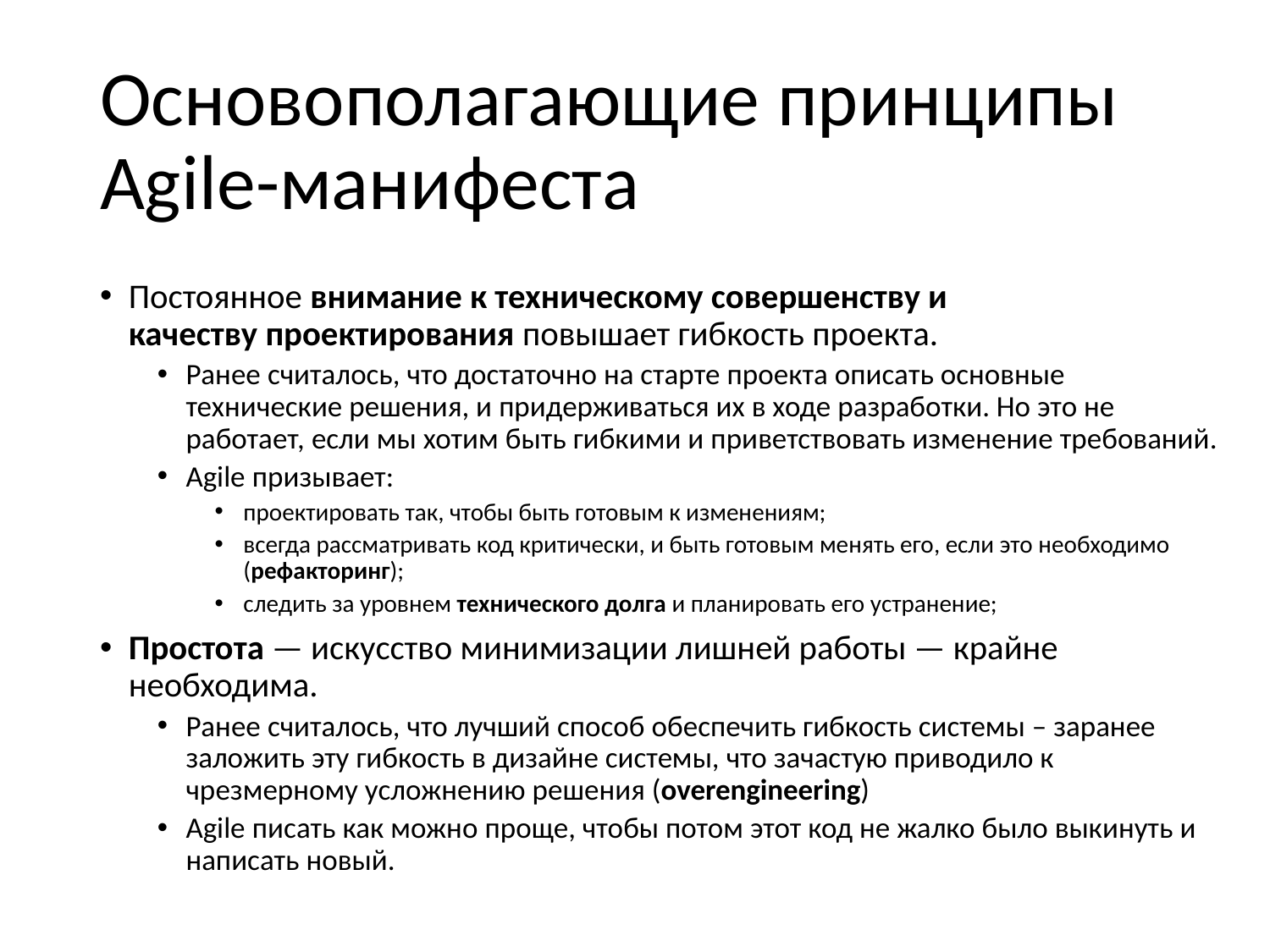

# Основополагающие принципы Agile-манифеста
Постоянное внимание к техническому совершенству и качеству проектирования повышает гибкость проекта.
Ранее считалось, что достаточно на старте проекта описать основные технические решения, и придерживаться их в ходе разработки. Но это не работает, если мы хотим быть гибкими и приветствовать изменение требований.
Agile призывает:
проектировать так, чтобы быть готовым к изменениям;
всегда рассматривать код критически, и быть готовым менять его, если это необходимо (рефакторинг);
следить за уровнем технического долга и планировать его устранение;
Простота — искусство минимизации лишней работы — крайне необходима.
Ранее считалось, что лучший способ обеспечить гибкость системы – заранее заложить эту гибкость в дизайне системы, что зачастую приводило к чрезмерному усложнению решения (overengineering)
Agile писать как можно проще, чтобы потом этот код не жалко было выкинуть и написать новый.